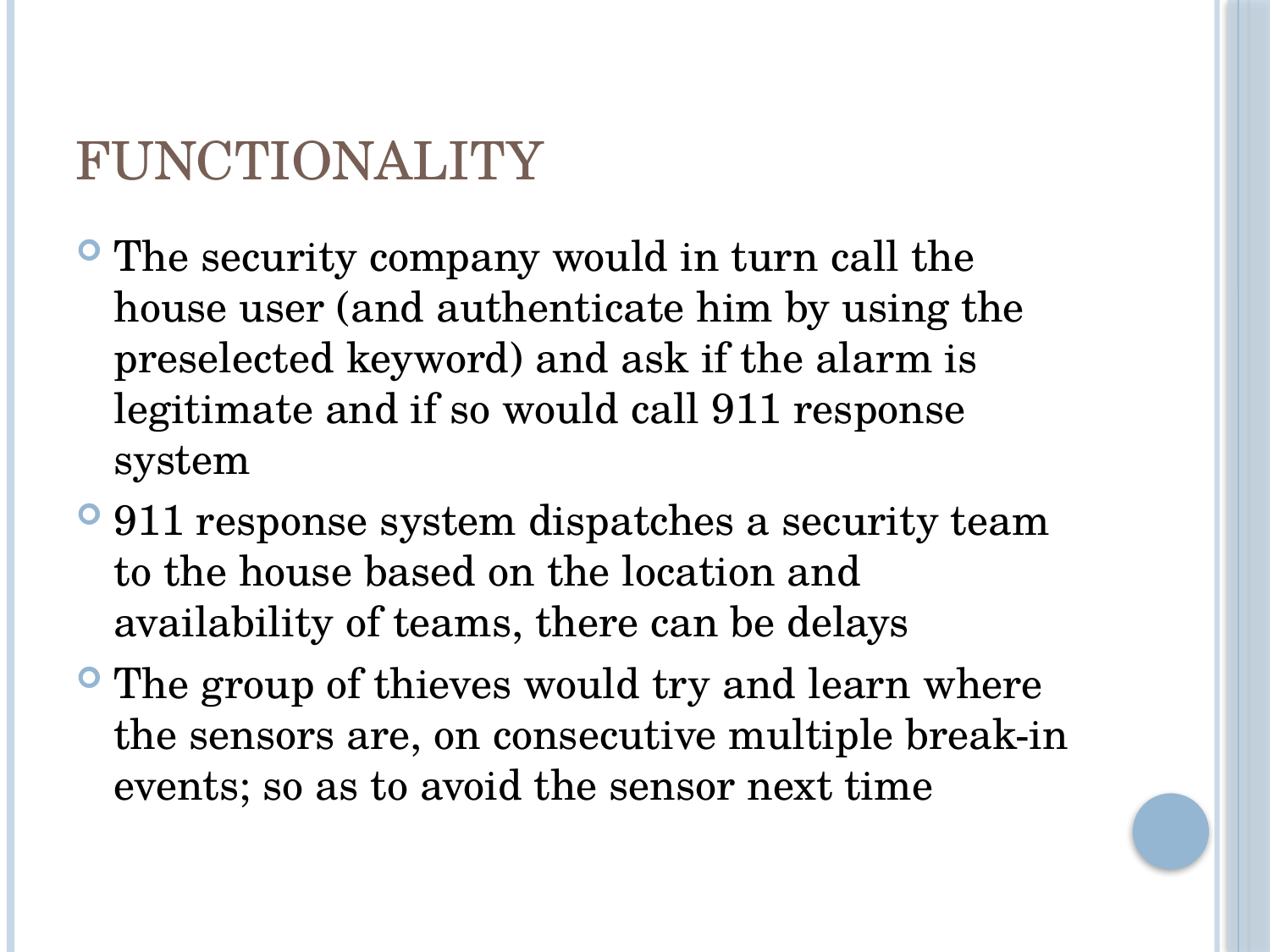

# Functionality
The security company would in turn call the house user (and authenticate him by using the preselected keyword) and ask if the alarm is legitimate and if so would call 911 response system
911 response system dispatches a security team to the house based on the location and availability of teams, there can be delays
The group of thieves would try and learn where the sensors are, on consecutive multiple break-in events; so as to avoid the sensor next time